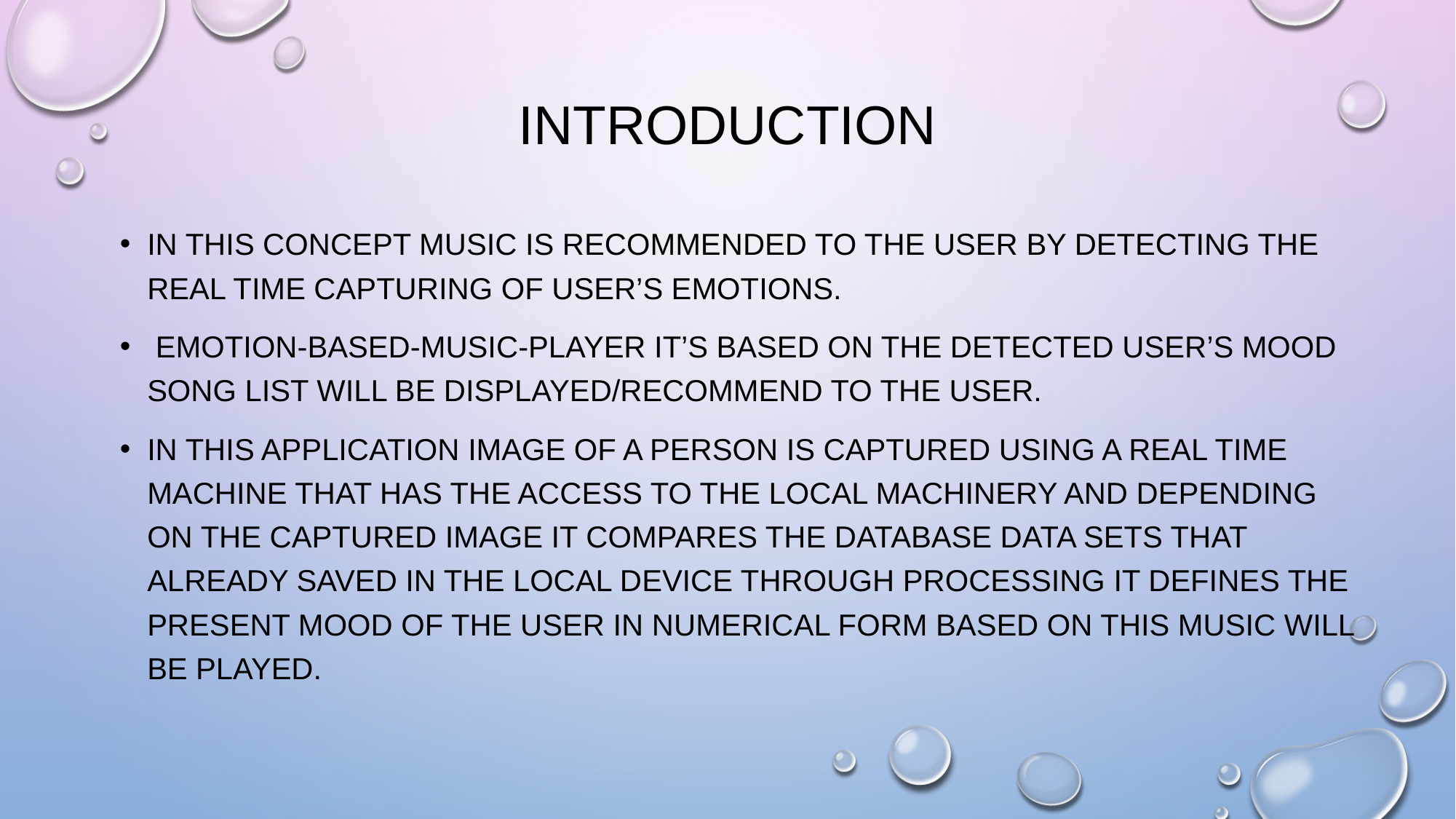

# introduction
In this concept music is recommended to the user by detecting the real time capturing of user’s emotions.
 Emotion-Based-music-player It’s Based on the detected user’s mood song list will be displayed/recommend to the user.
In this application image of a person is captured using a real time machine that has the access to the local machinery and depending on the captured image it compares the database data sets that already saved in the local device through processing it defines the present mood of the user in numerical form based on this music will be played.